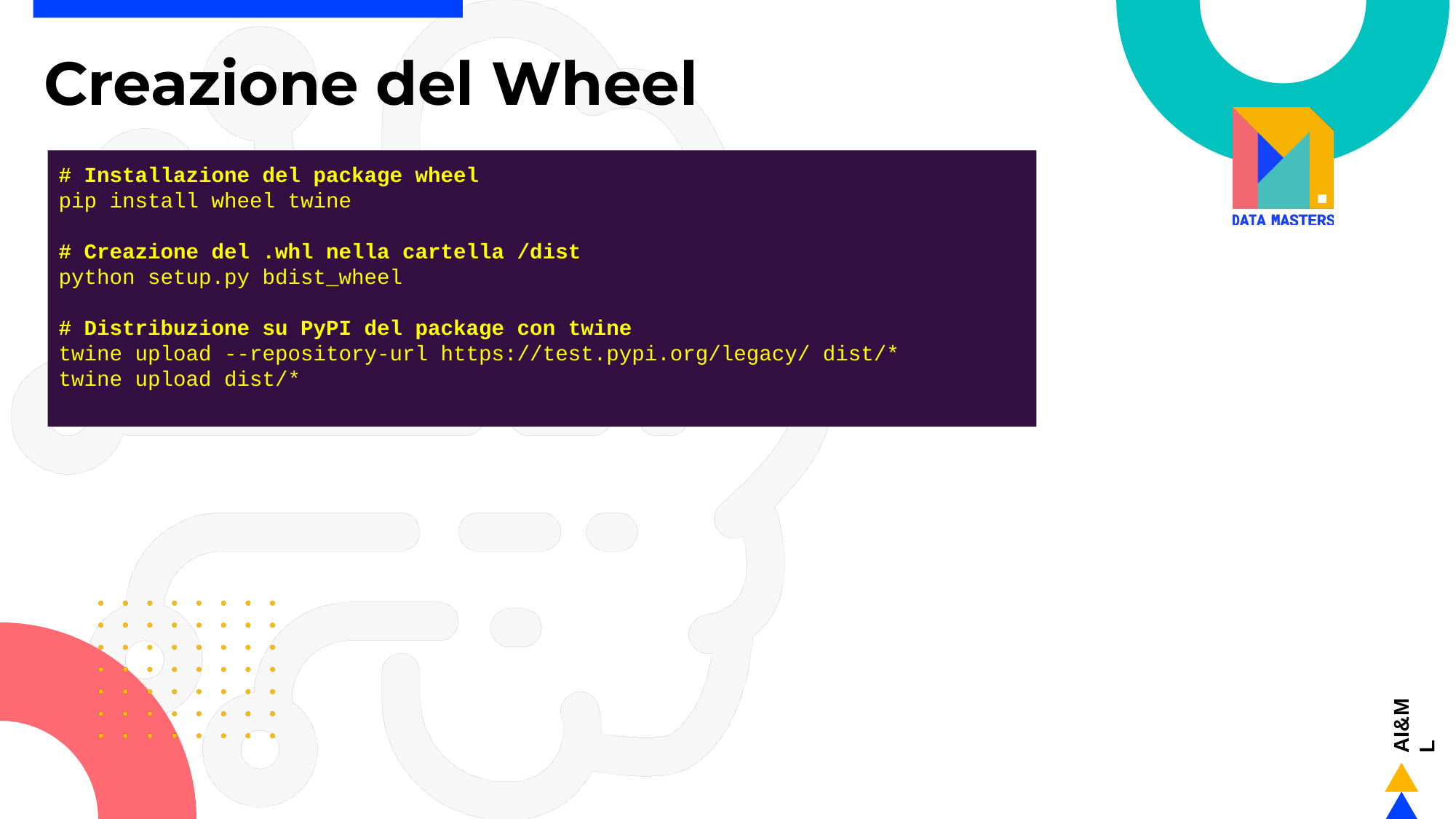

# Creazione del Wheel
# Installazione del package wheel
pip install wheel twine

# Creazione del .whl nella cartella /dist
python setup.py bdist_wheel

# Distribuzione su PyPI del package con twine
twine upload --repository-url https://test.pypi.org/legacy/ dist/*
twine upload dist/*